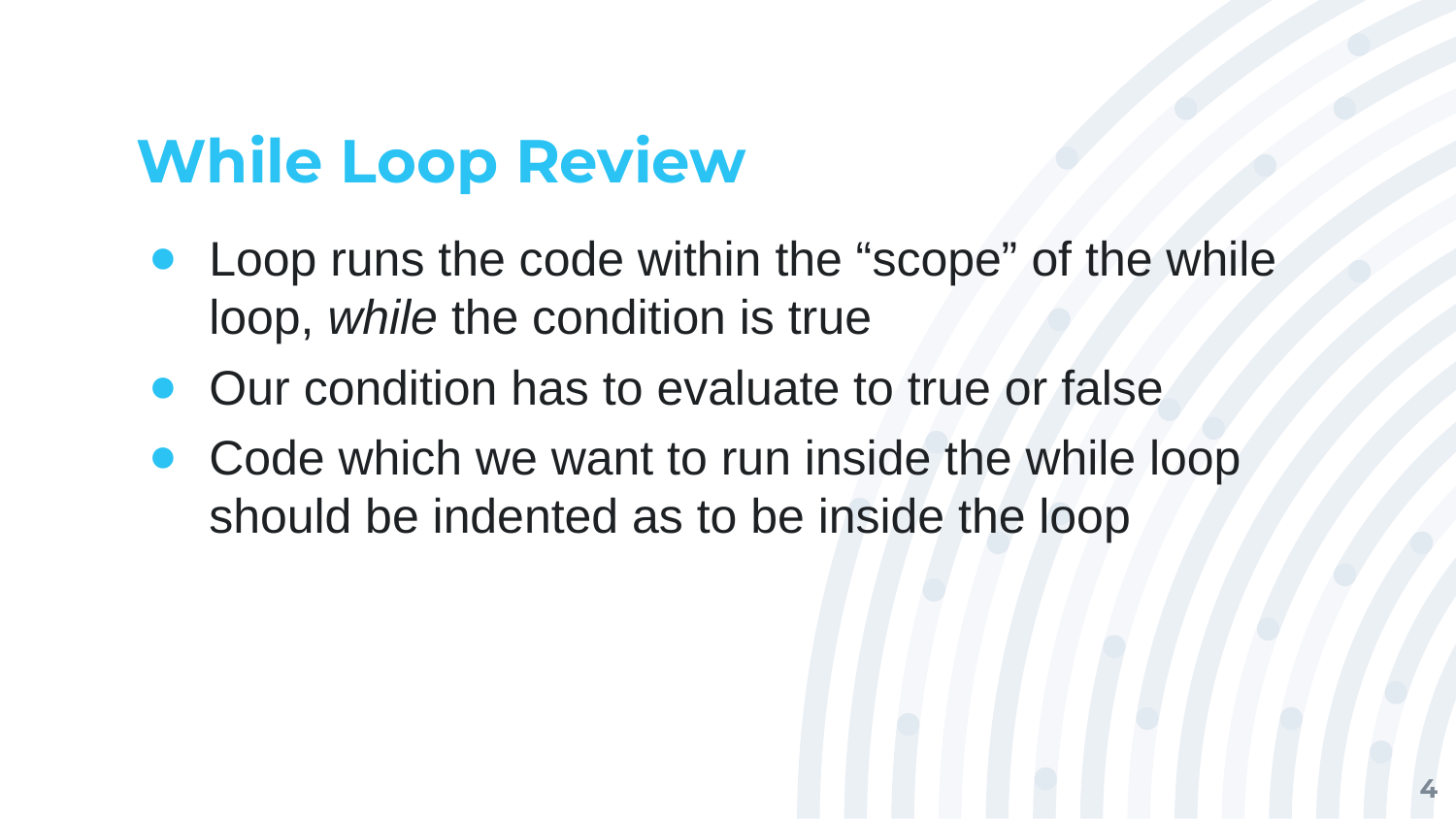

# While Loop Review
Loop runs the code within the “scope” of the while loop, while the condition is true
Our condition has to evaluate to true or false
Code which we want to run inside the while loop should be indented as to be inside the loop
4